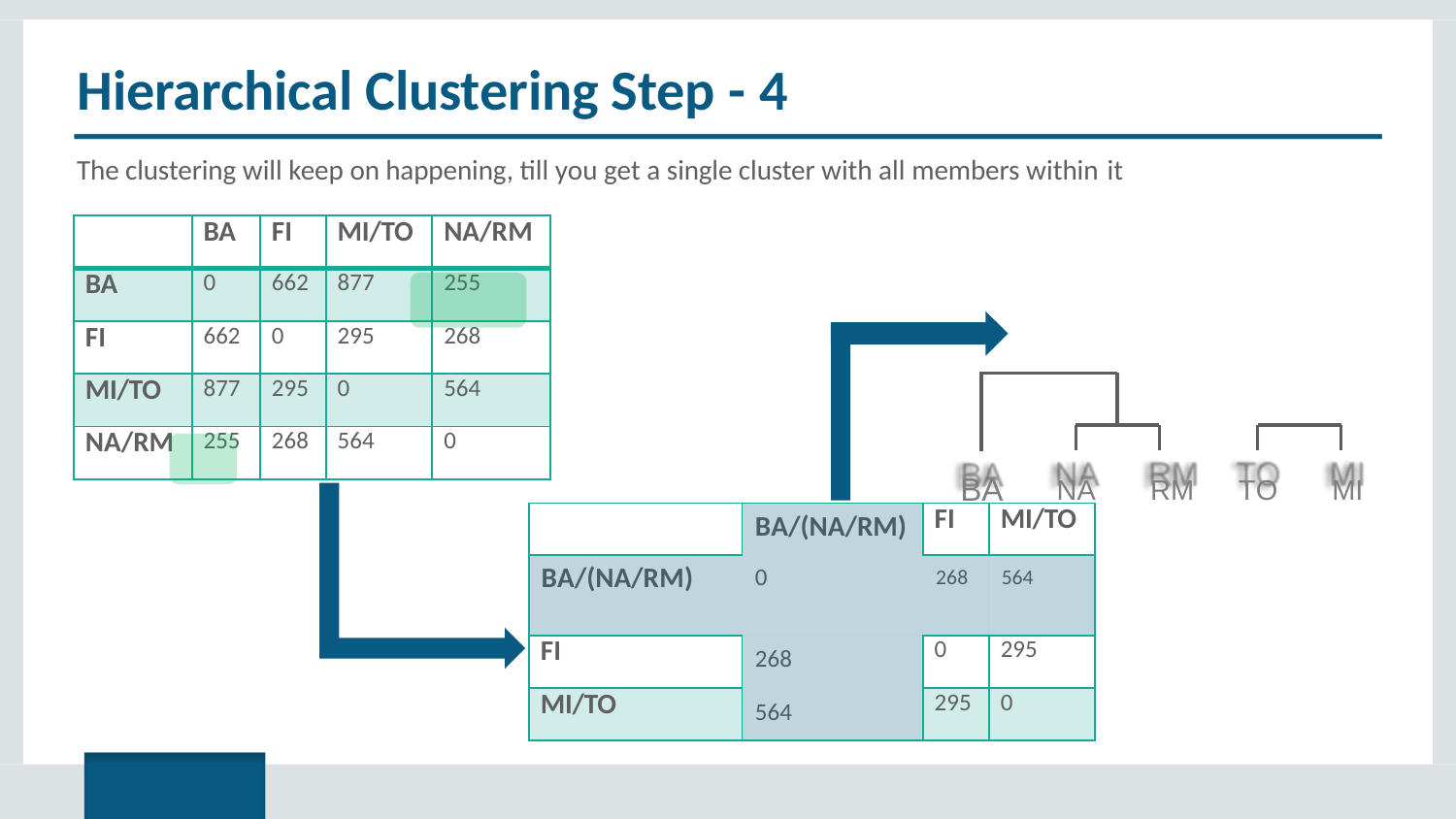

# Hierarchical Clustering Step - 4

The clustering will keep on happening, till you get a single cluster with all members within it
|  | BA | FI | MI/TO | NA/RM |
| --- | --- | --- | --- | --- |
| BA | 0 | 662 | 877 | 255 |
| FI | 662 | 0 | 295 | 268 |
| MI/TO | 877 | 295 | 0 | 564 |
| NA/RM | 255 | 268 | 564 | 0 |

BA	NA	RM	TO	MI

|  |  | FI | MI/TO |
| --- | --- | --- | --- |
|  |  |  |  |
| FI |  | 0 | 295 |
| MI/TO |  | 295 | 0 |
BA/(NA/RM)
0

268

564
BA/(NA/RM)	268	564